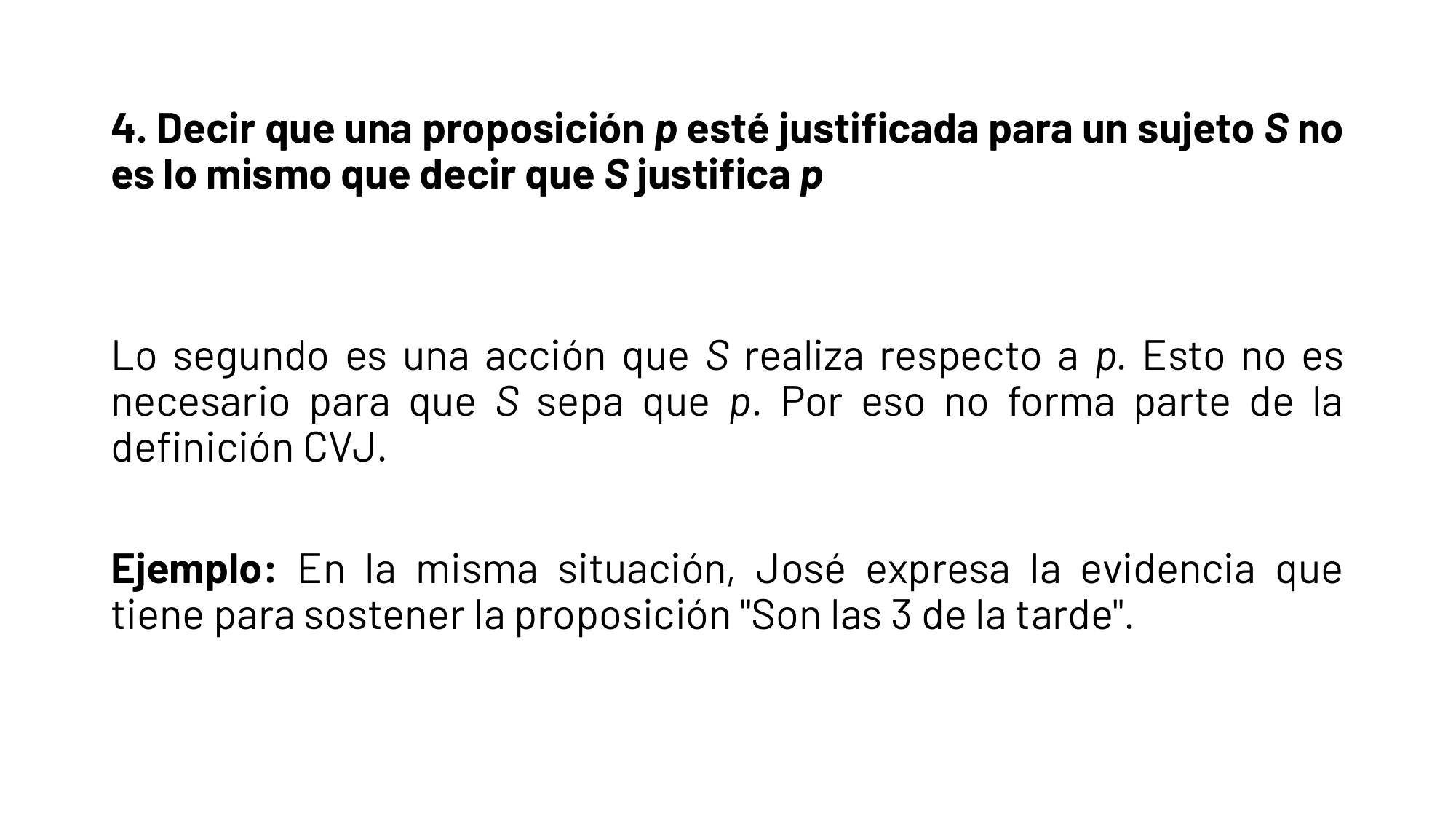

# 4. Decir que una proposición p esté justificada para un sujeto S no es lo mismo que decir que S justifica p

Lo segundo es una acción que S realiza respecto a p. Esto no es necesario para que S sepa que p. Por eso no forma parte de la definición CVJ.

Ejemplo: En la misma situación, José expresa la evidencia que tiene para sostener la proposición "Son las 3 de la tarde".